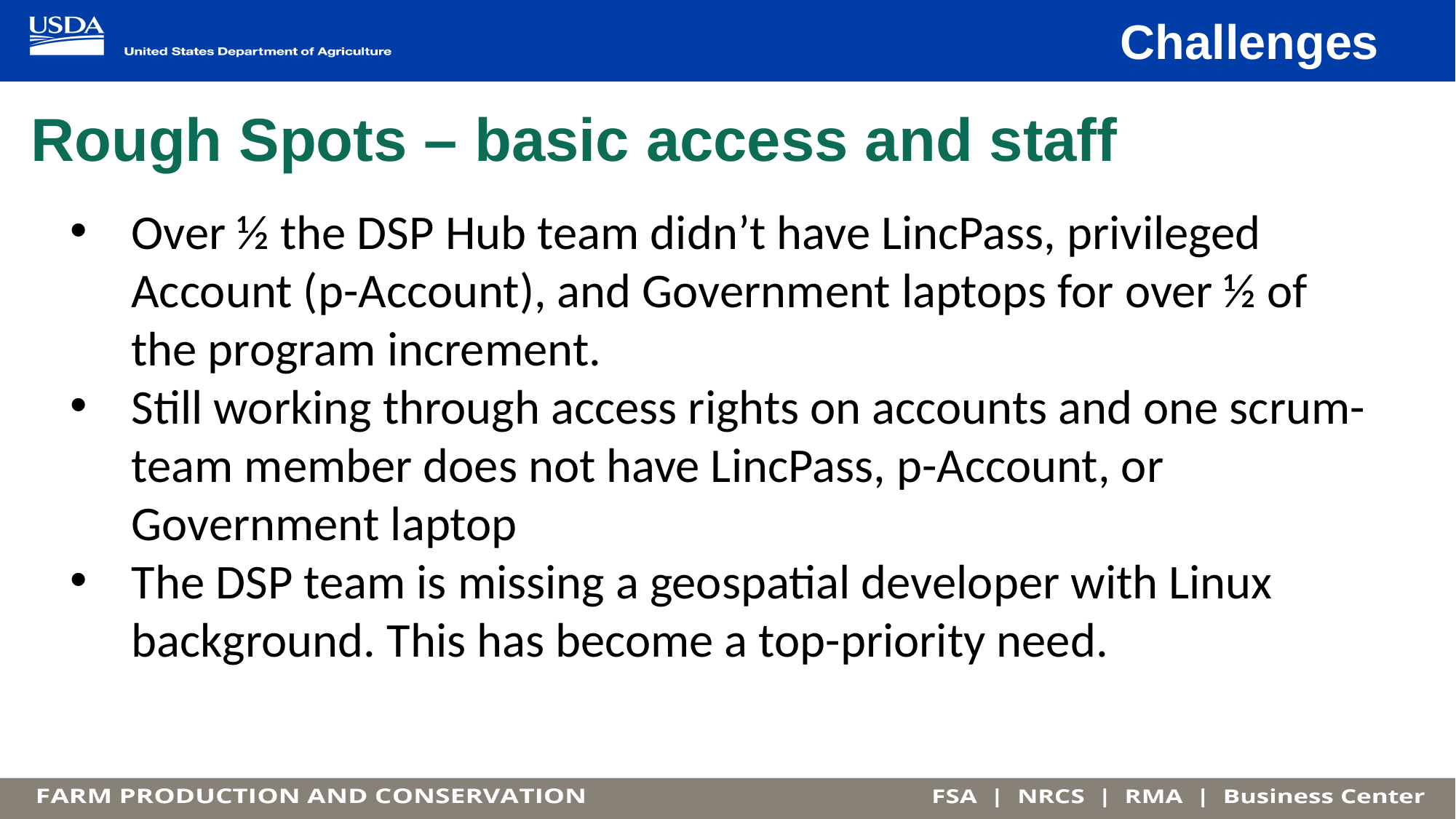

Challenges
# Rough Spots – basic access and staff

Over ½ the DSP Hub team didn’t have LincPass, privileged Account (p-Account), and Government laptops for over ½ of the program increment.
Still working through access rights on accounts and one scrum-team member does not have LincPass, p-Account, or Government laptop
The DSP team is missing a geospatial developer with Linux background. This has become a top-priority need.